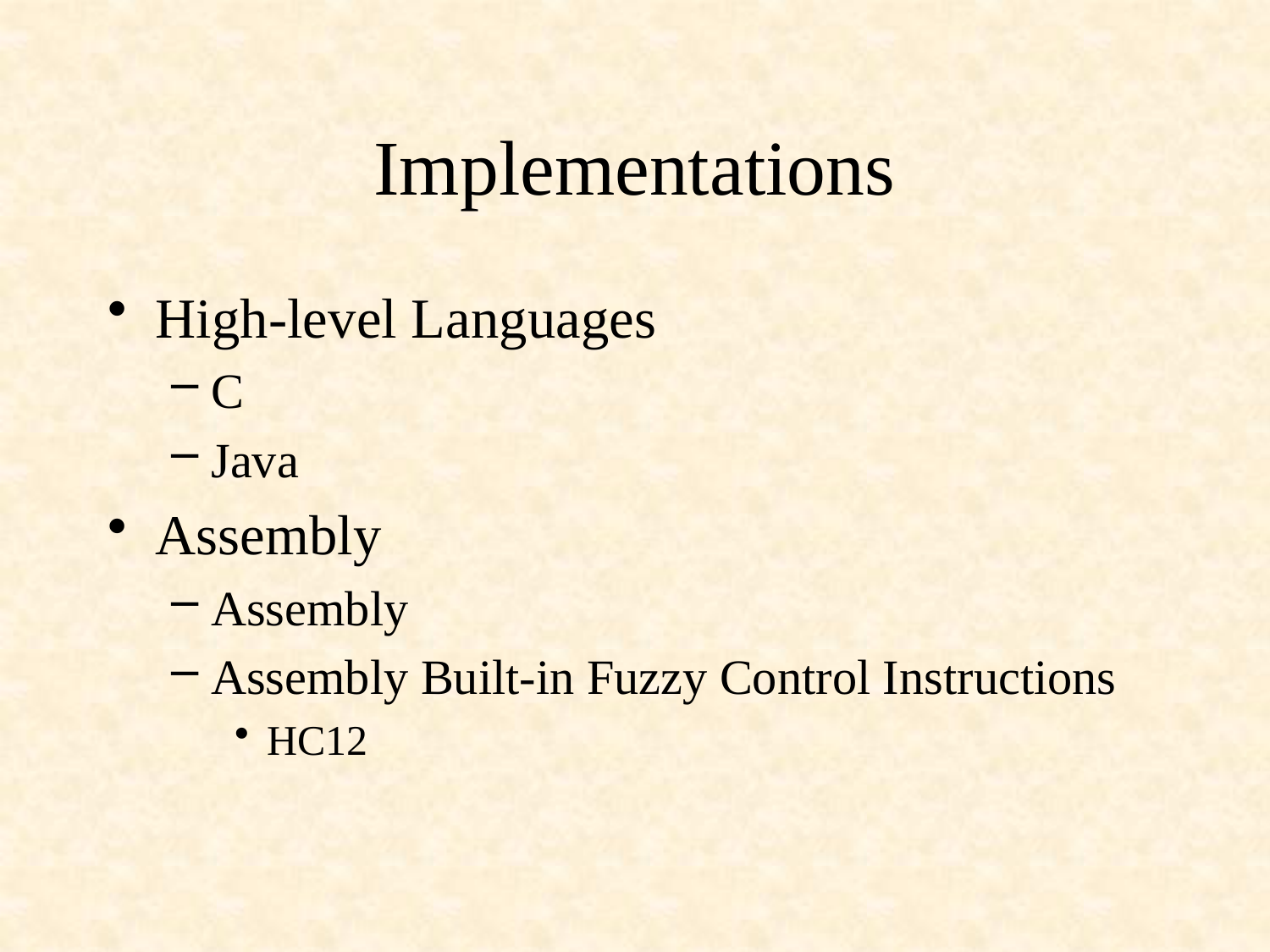

# Implementations
High-level Languages
C
Java
Assembly
Assembly
Assembly Built-in Fuzzy Control Instructions
HC12